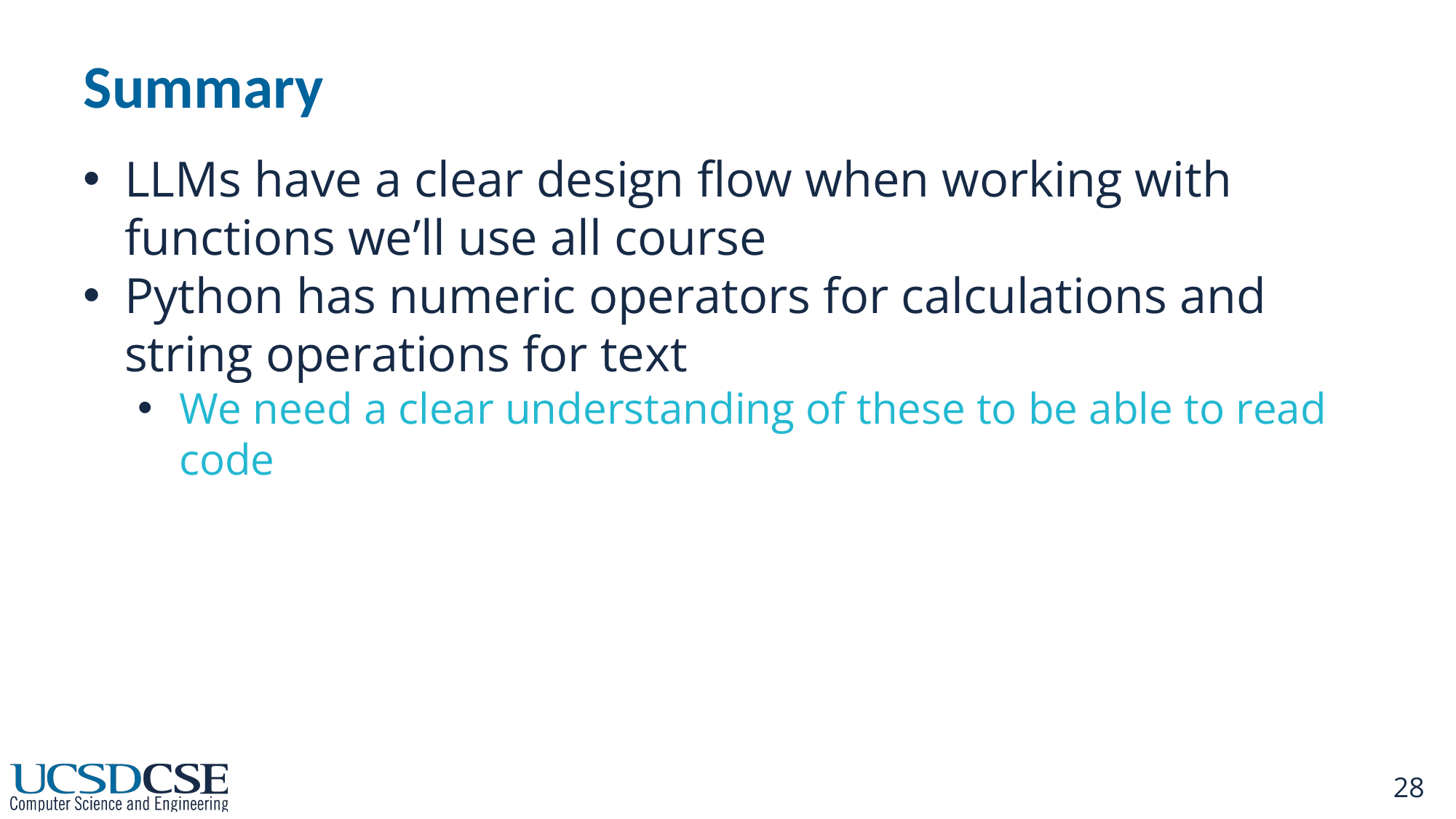

# Summary
LLMs have a clear design flow when working with functions we’ll use all course
Python has numeric operators for calculations and string operations for text
We need a clear understanding of these to be able to read code